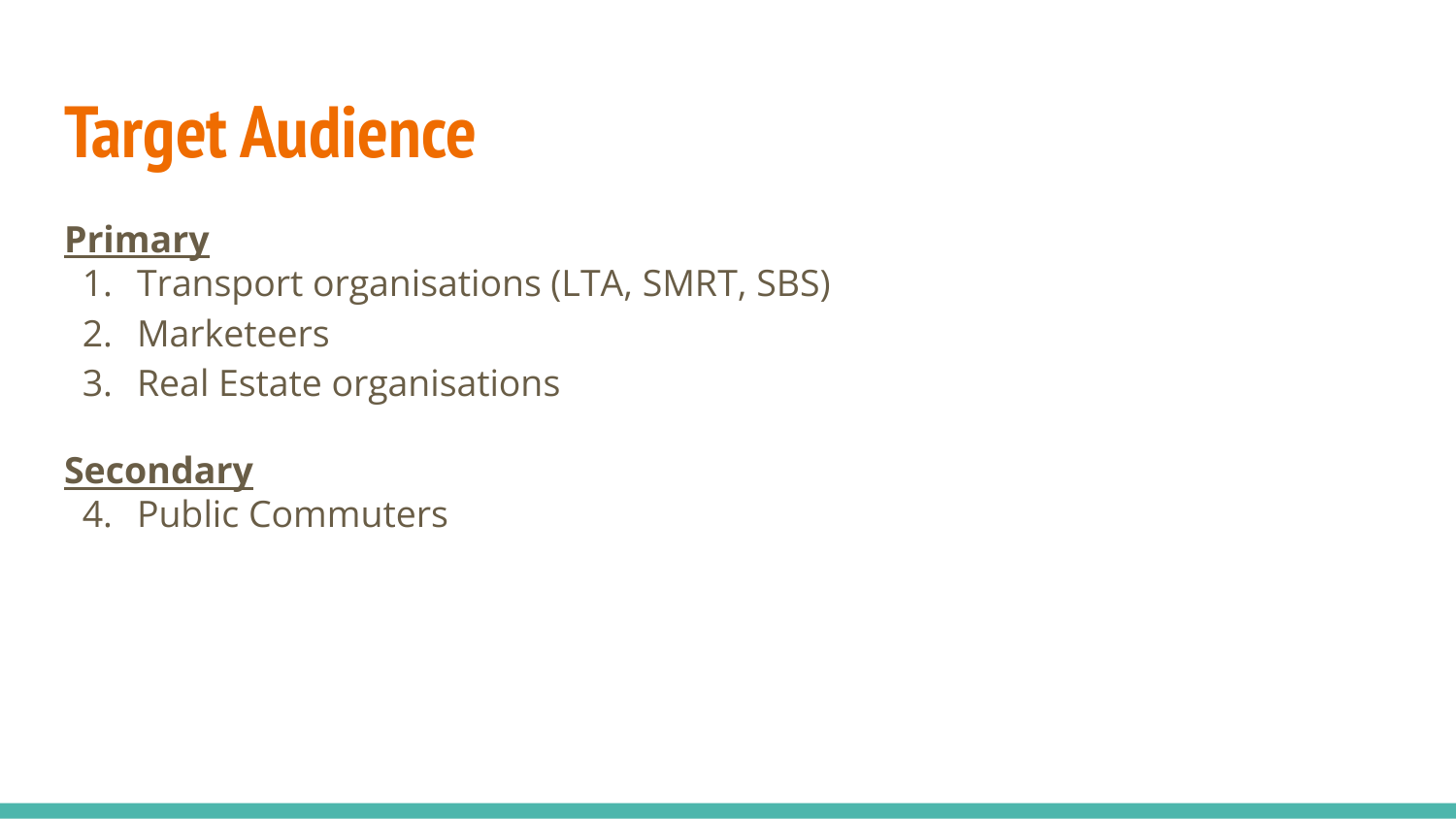

# Target Audience
Primary
Transport organisations (LTA, SMRT, SBS)
Marketeers
Real Estate organisations

Secondary
Public Commuters